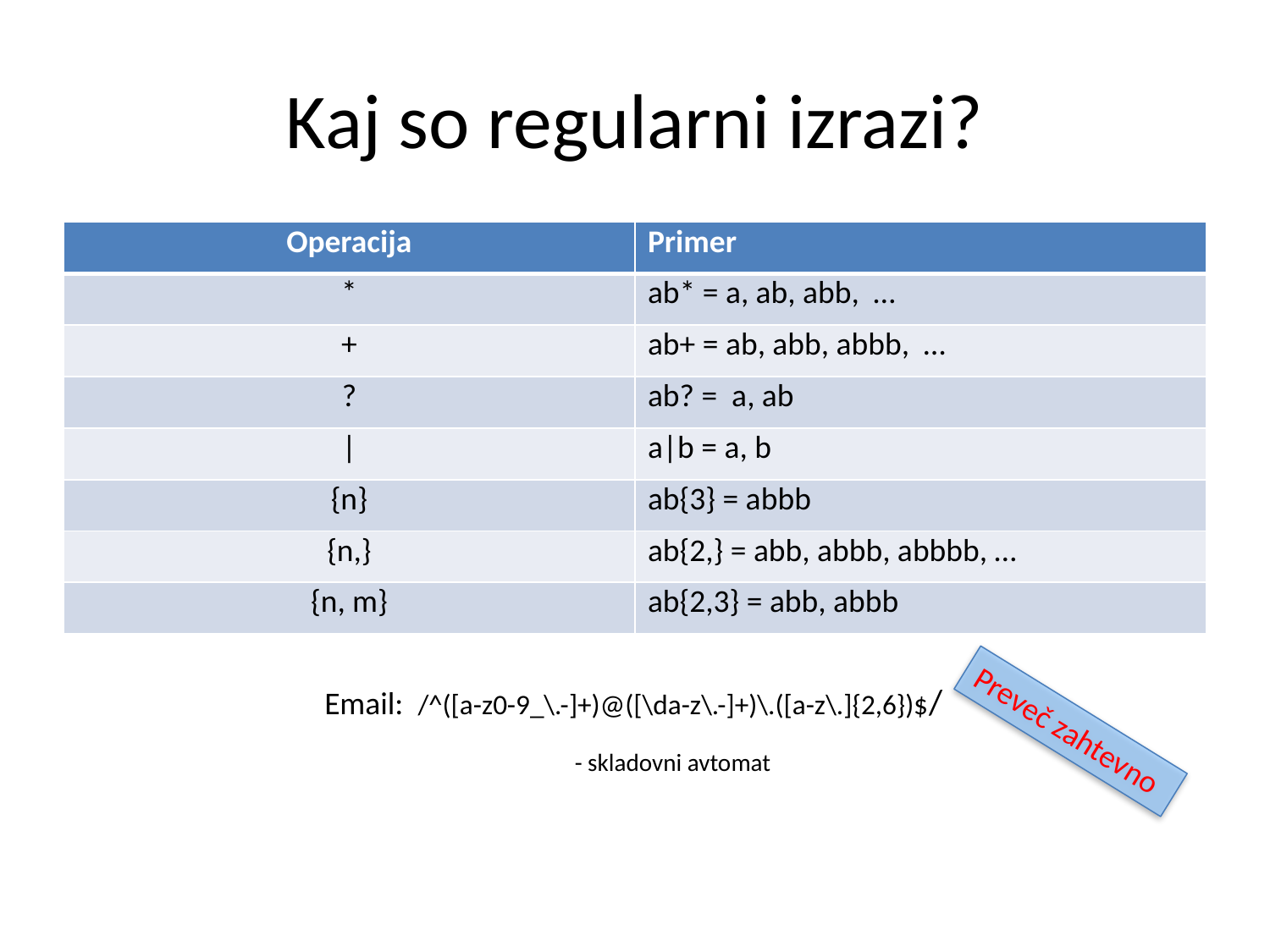

# Kaj so regularni izrazi?
| Operacija | Primer |
| --- | --- |
| \* | ab\* = a, ab, abb, … |
| + | ab+ = ab, abb, abbb, … |
| ? | ab? = a, ab |
| | | a|b = a, b |
| {n} | ab{3} = abbb |
| {n,} | ab{2,} = abb, abbb, abbbb, … |
| {n, m} | ab{2,3} = abb, abbb |

Email:  /^([a-z0-9_\.-]+)@([\da-z\.-]+)\.([a-z\.]{2,6})$/

Preveč zahtevno
- skladovni avtomat